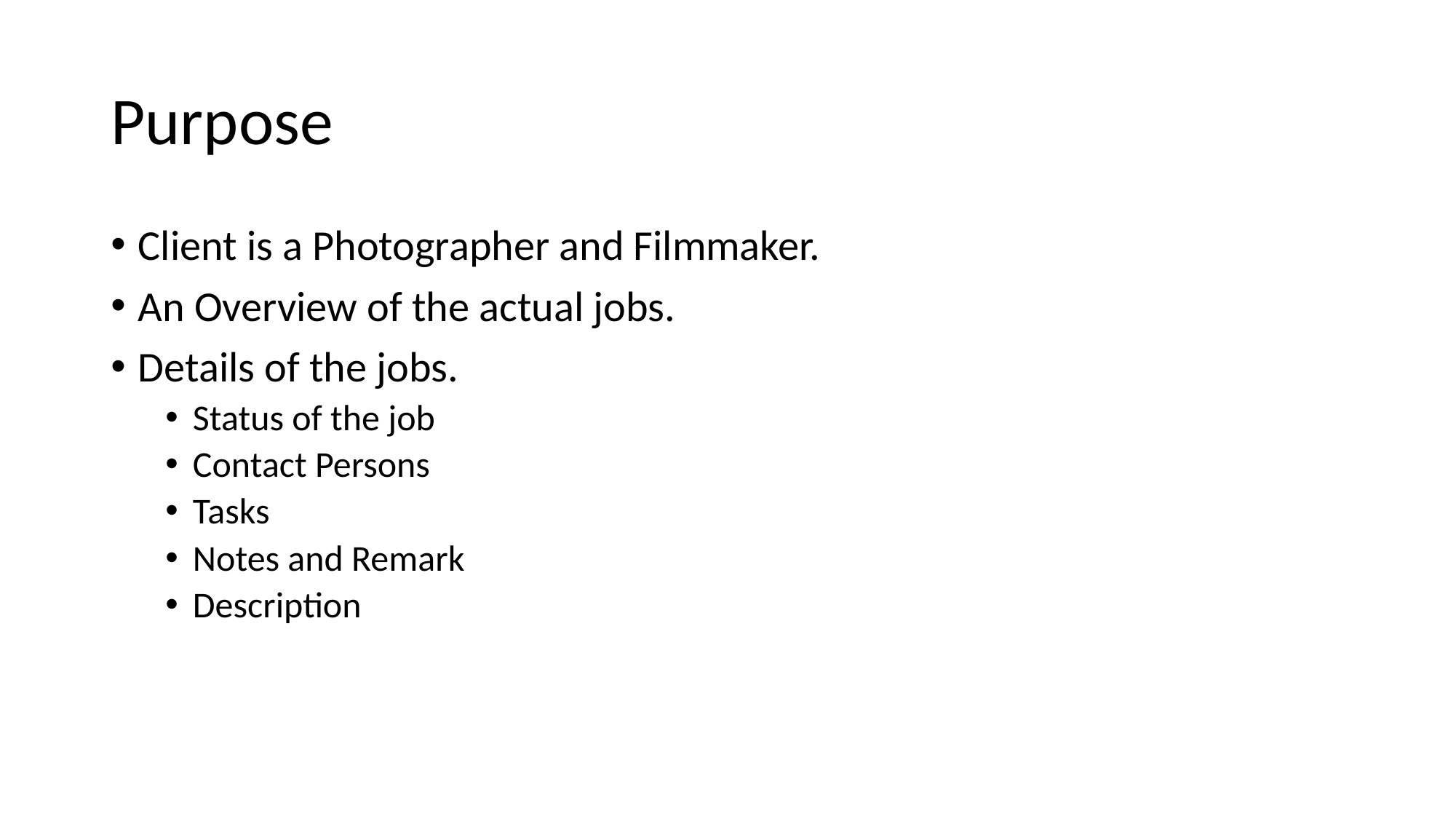

# Purpose
Client is a Photographer and Filmmaker.
An Overview of the actual jobs.
Details of the jobs.
Status of the job
Contact Persons
Tasks
Notes and Remark
Description